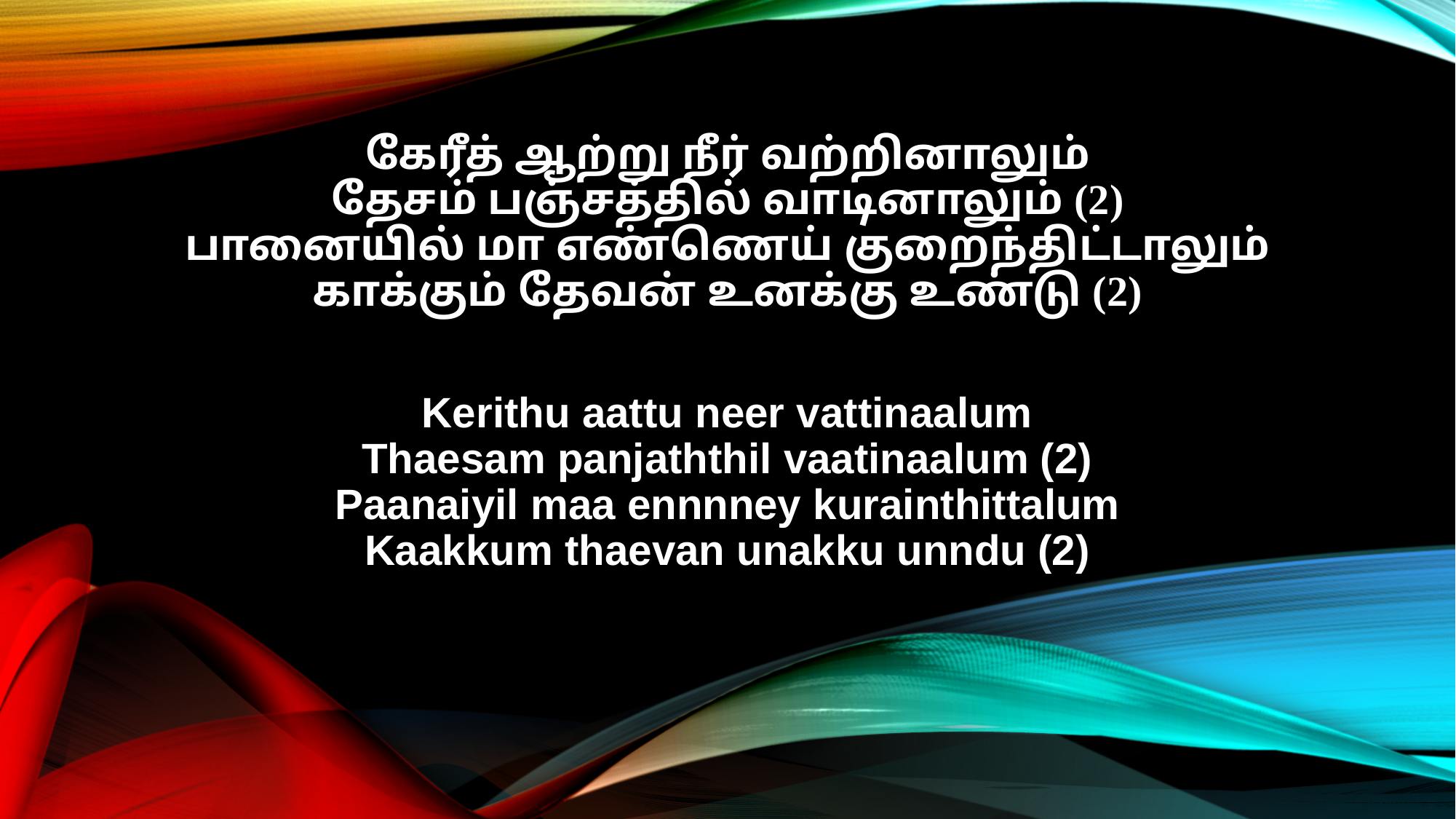

கேரீத் ஆற்று நீர் வற்றினாலும்
தேசம் பஞ்சத்தில் வாடினாலும் (2)
பானையில் மா எண்ணெய் குறைந்திட்டாலும்
காக்கும் தேவன் உனக்கு உண்டு (2)

Kerithu aattu neer vattinaalum
Thaesam panjaththil vaatinaalum (2)
Paanaiyil maa ennnney kurainthittalum
Kaakkum thaevan unakku unndu (2)